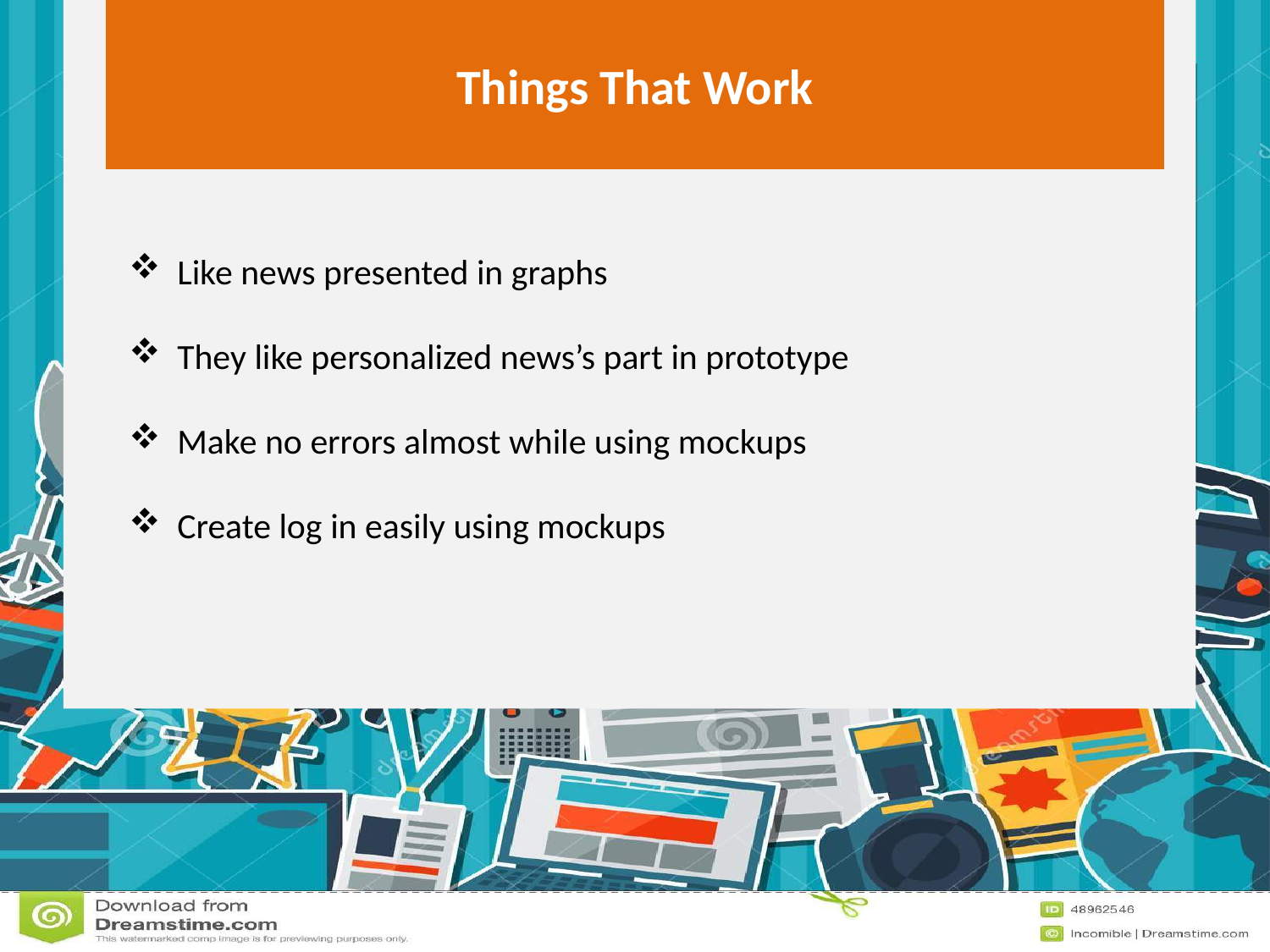

ti
Things That Work
# Problem Statement

  Like news presented in graphs

  They like personalized news’s part in prototype

  Make no errors almost while using mockups

  Create log in easily using mockups